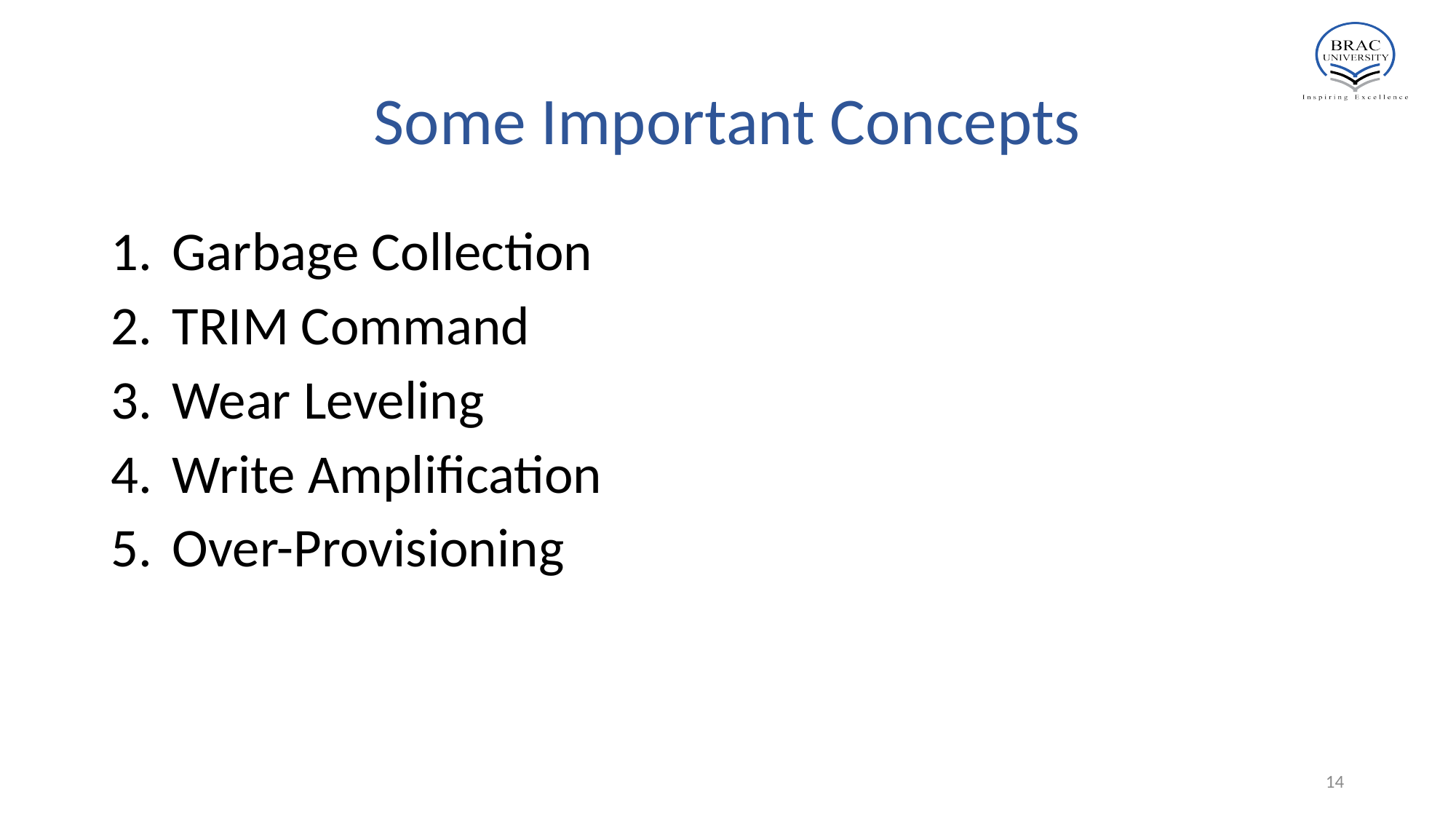

# Some Important Concepts
Garbage Collection
TRIM Command
Wear Leveling
Write Amplification
Over-Provisioning
14